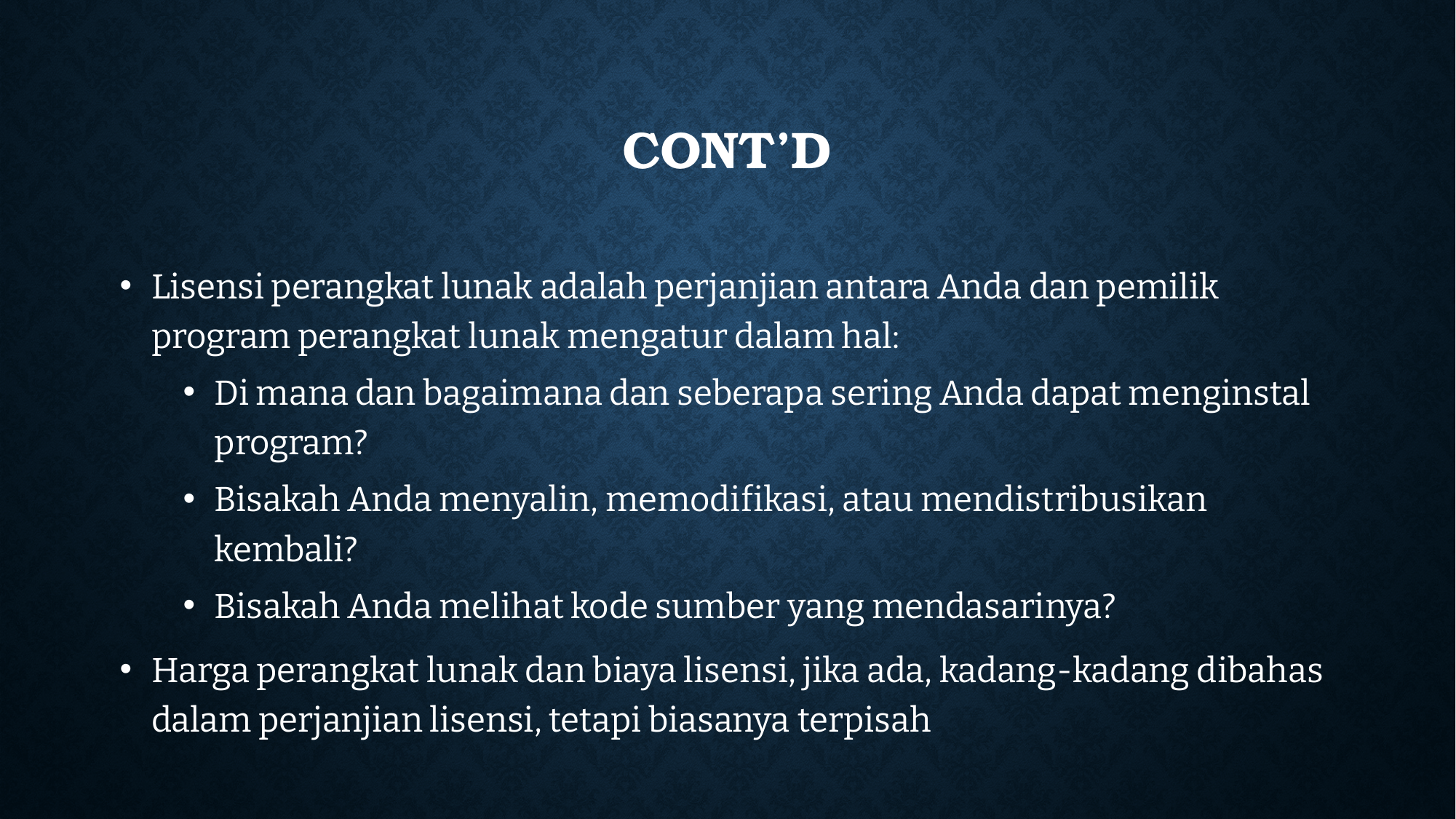

Cont’d
Lisensi perangkat lunak adalah perjanjian antara Anda dan pemilik program perangkat lunak mengatur dalam hal:
Di mana dan bagaimana dan seberapa sering Anda dapat menginstal program?
Bisakah Anda menyalin, memodifikasi, atau mendistribusikan kembali?
Bisakah Anda melihat kode sumber yang mendasarinya?
Harga perangkat lunak dan biaya lisensi, jika ada, kadang-kadang dibahas dalam perjanjian lisensi, tetapi biasanya terpisah